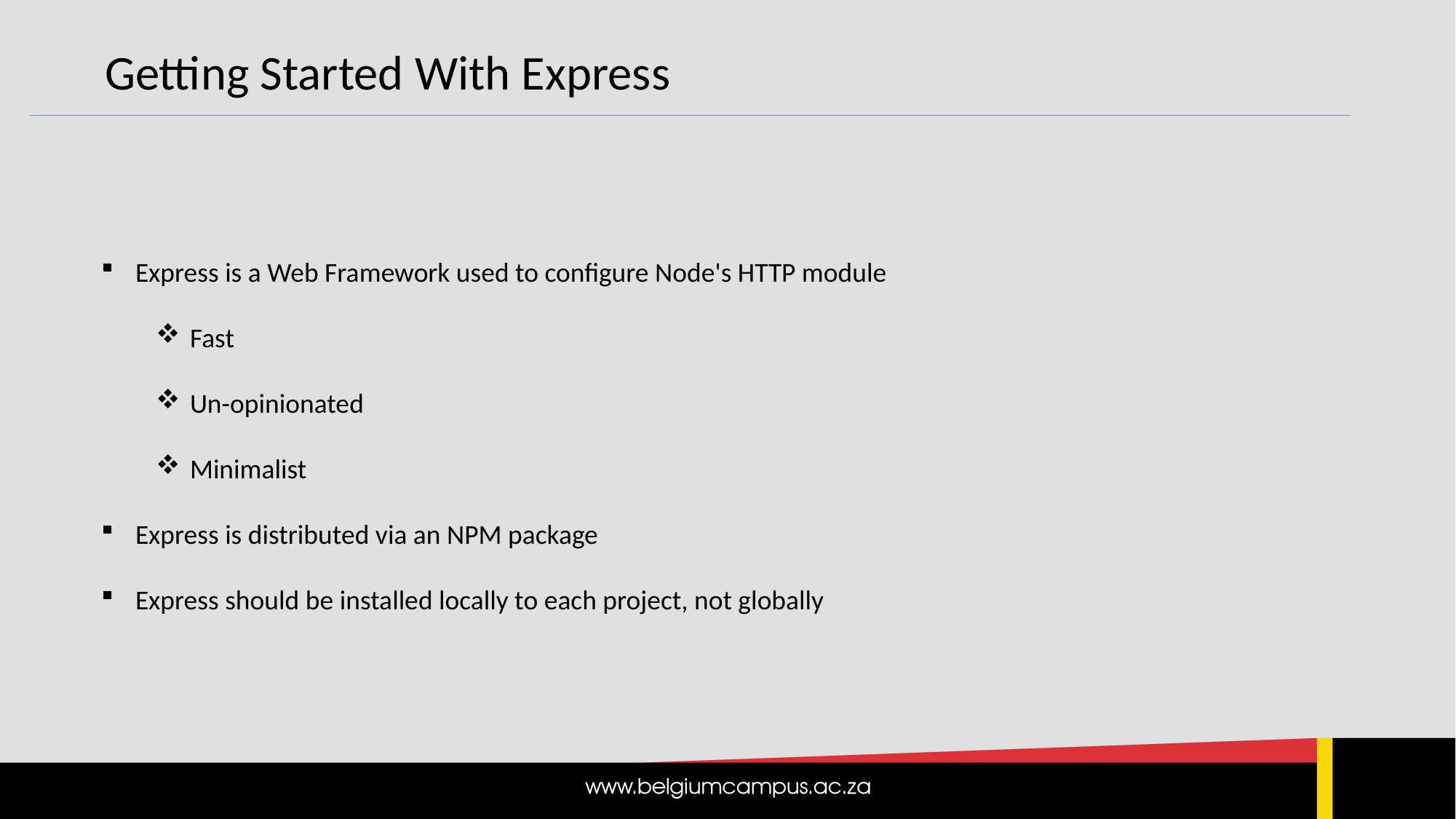

Getting Started With Express
Express is a Web Framework used to configure Node's HTTP module
Fast
Un-opinionated
Minimalist
Express is distributed via an NPM package
Express should be installed locally to each project, not globally